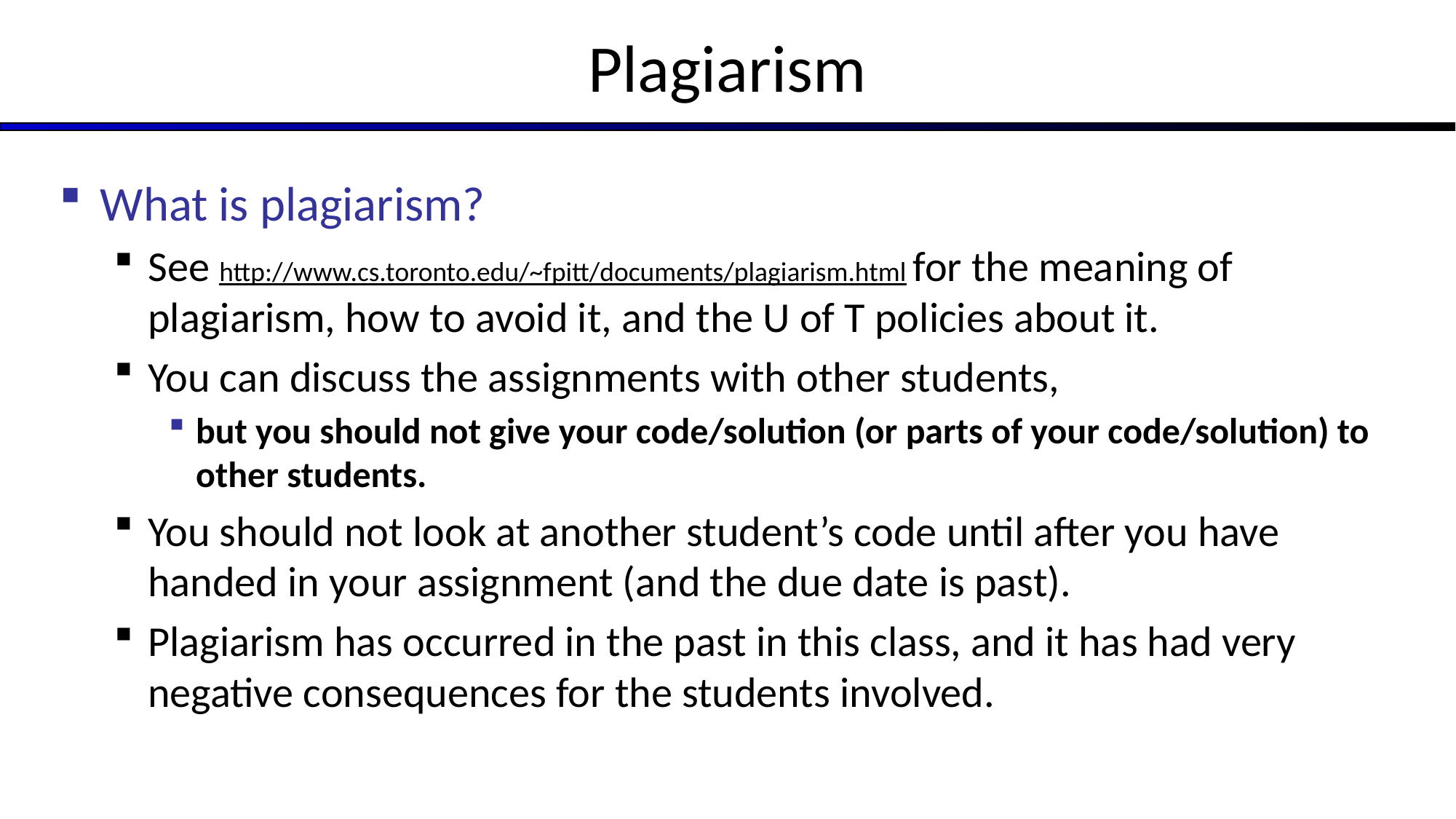

# Plagiarism
What is plagiarism?
See http://www.cs.toronto.edu/~fpitt/documents/plagiarism.html for the meaning of plagiarism, how to avoid it, and the U of T policies about it.
You can discuss the assignments with other students,
but you should not give your code/solution (or parts of your code/solution) to other students.
You should not look at another student’s code until after you have handed in your assignment (and the due date is past).
Plagiarism has occurred in the past in this class, and it has had very negative consequences for the students involved.